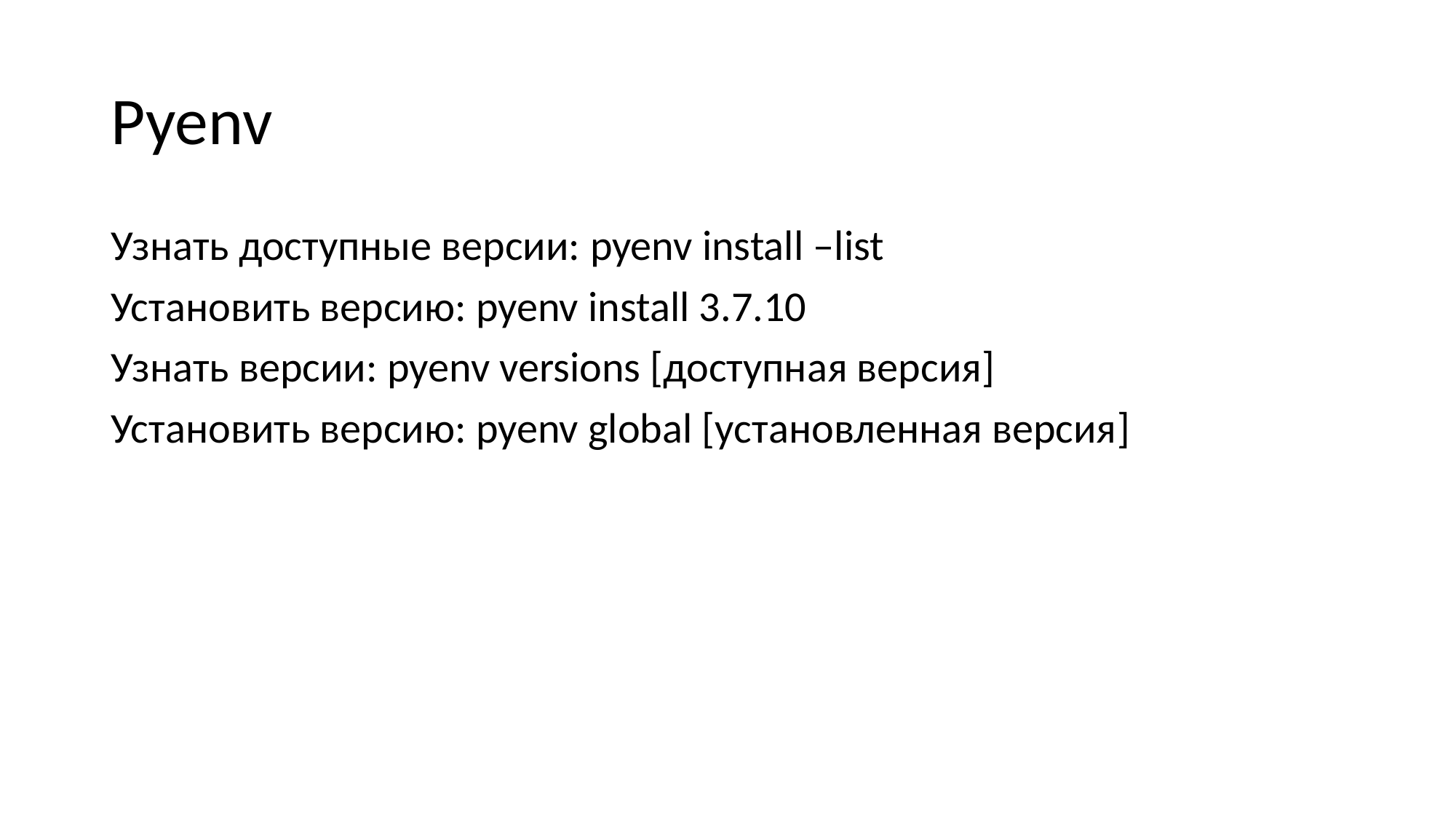

# Pyenv
Узнать доступные версии: pyenv install –list
Установить версию: pyenv install 3.7.10
Узнать версии: pyenv versions [доступная версия]
Установить версию: pyenv global [установленная версия]